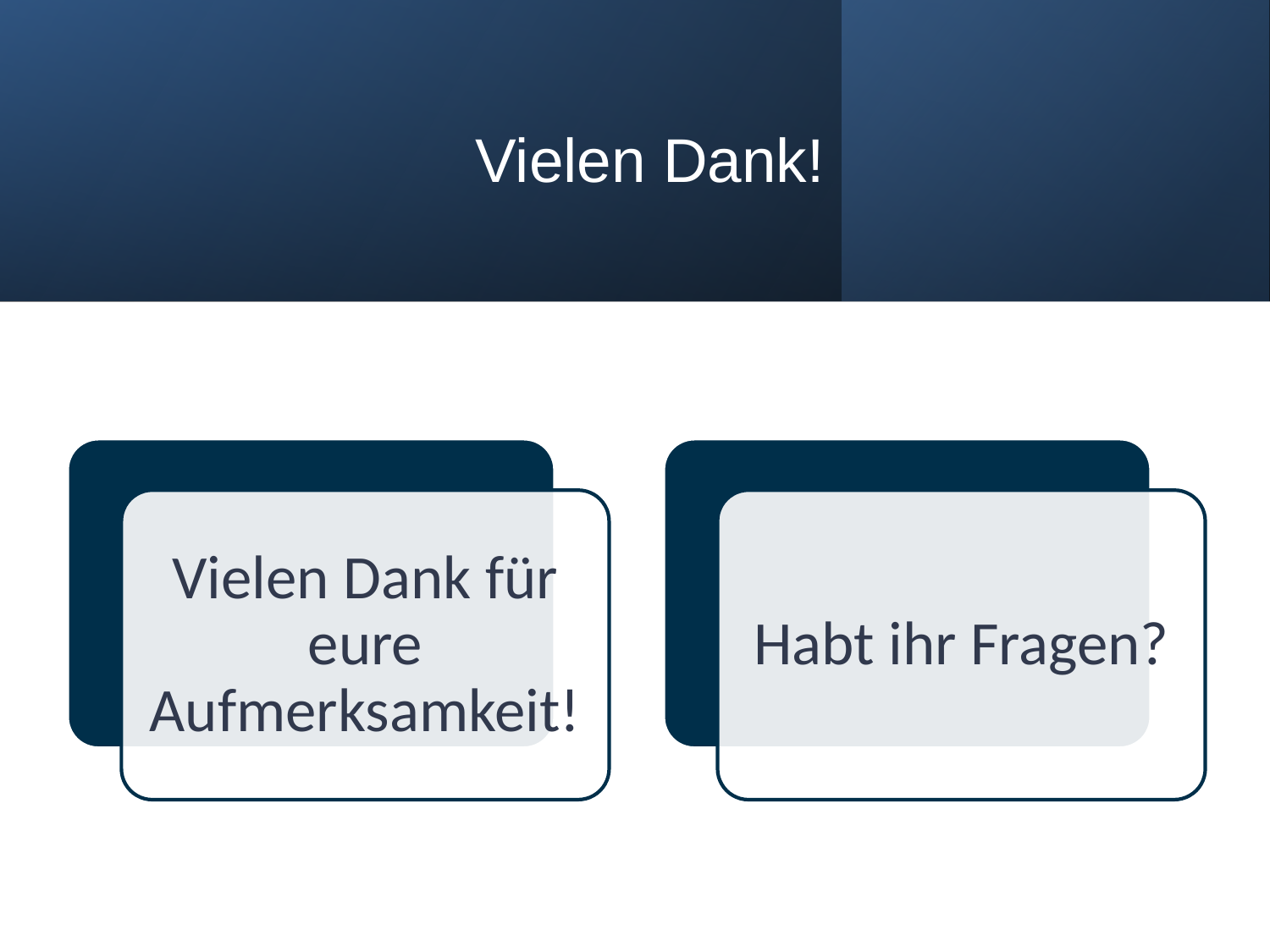

# Vielen Dank!

Vielen Dank für eure Aufmerksamkeit!
Habt ihr Fragen?